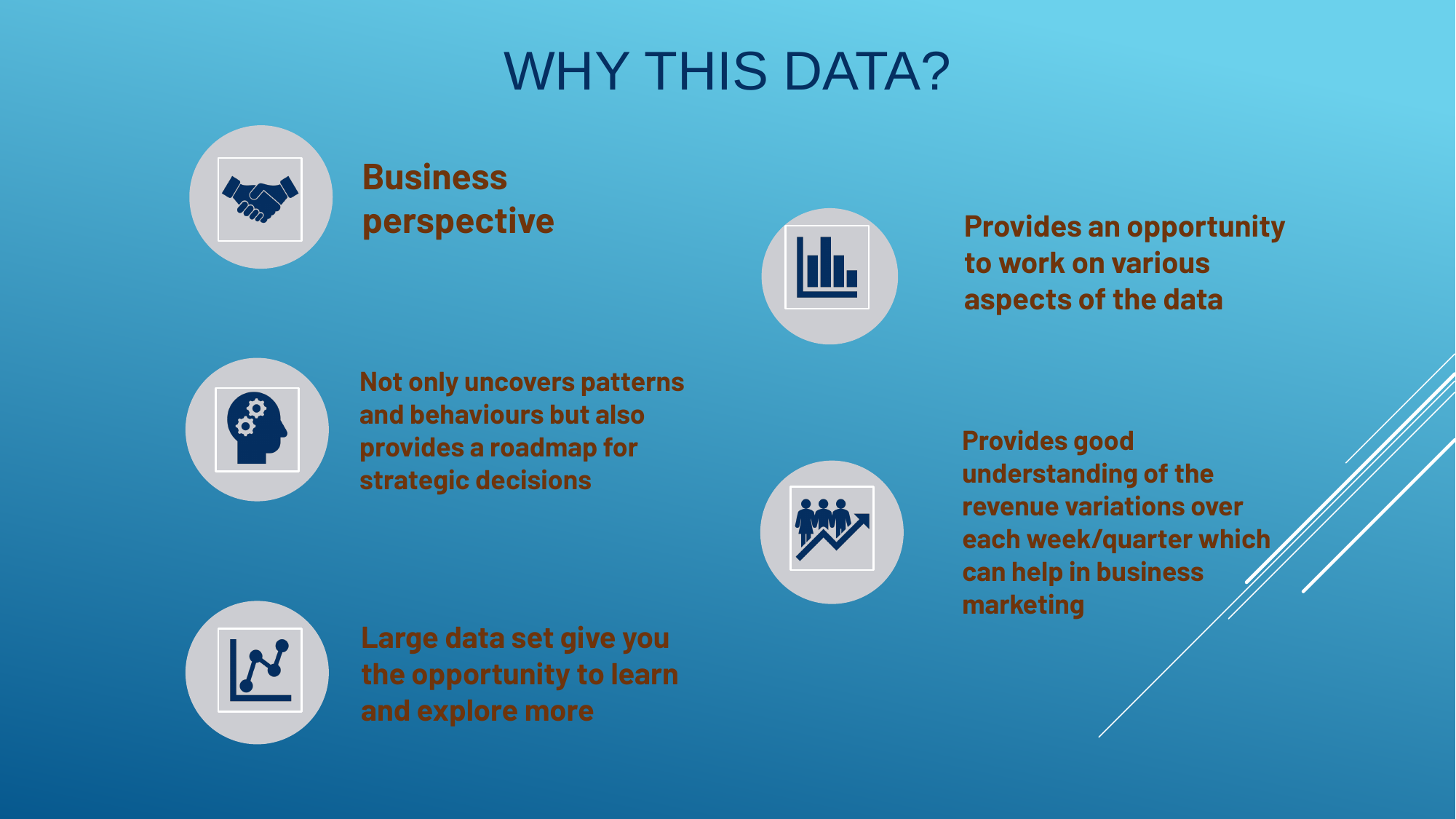

# WHY THIS DATA?
Business perspective
Provides an opportunity to work on various aspects of the data
Not only uncovers patterns and behaviours but also provides a roadmap for strategic decisions
Provides good understanding of the revenue variations over each week/quarter which can help in business marketing
Large data set give you the opportunity to learn and explore more